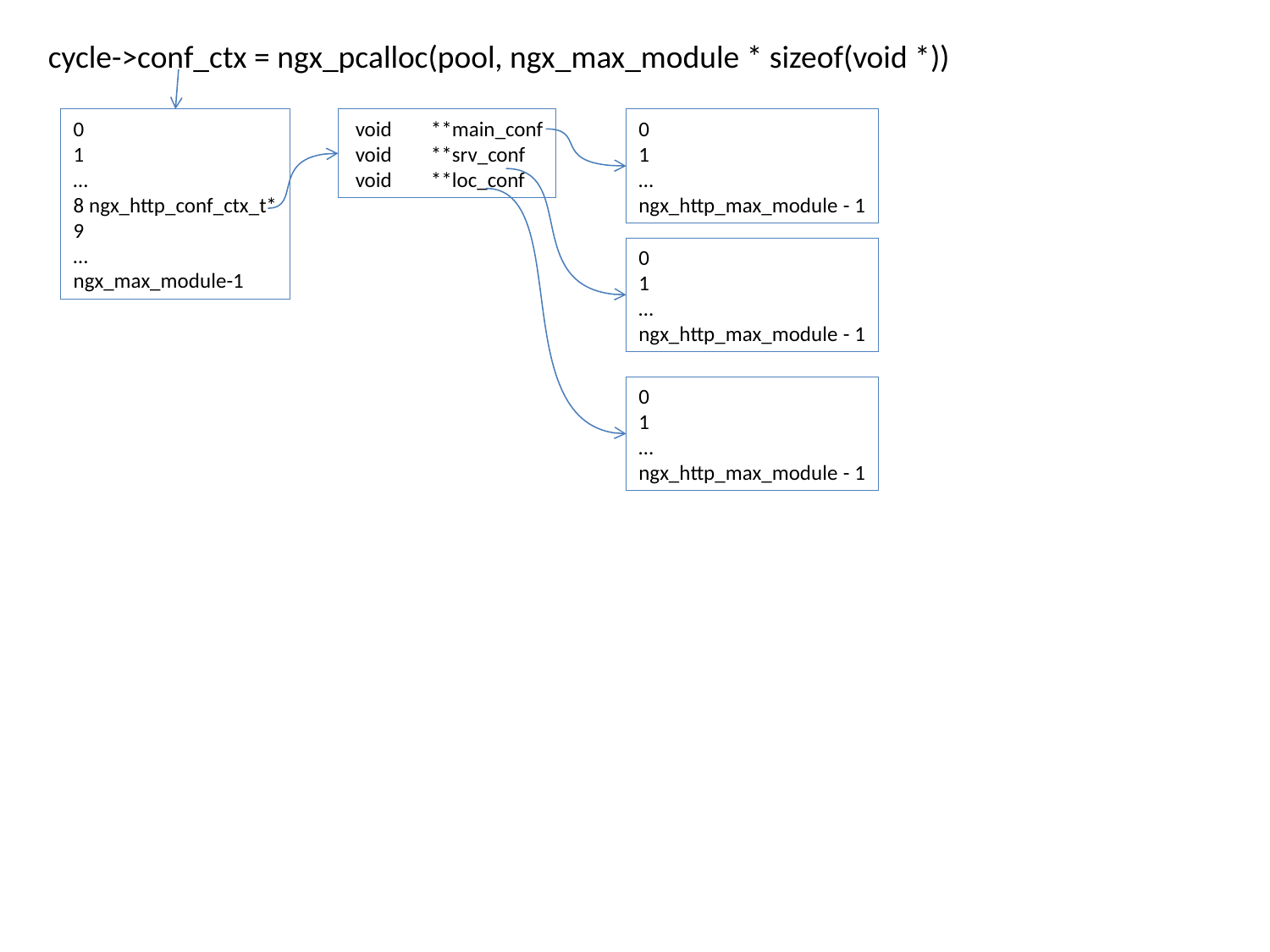

cycle->conf_ctx = ngx_pcalloc(pool, ngx_max_module * sizeof(void *))
0
1
…
8 ngx_http_conf_ctx_t*
9
…
ngx_max_module-1
 void        **main_conf
 void        **srv_conf
 void        **loc_conf
0
1
…
ngx_http_max_module - 1
0
1
…
ngx_http_max_module - 1
0
1
…
ngx_http_max_module - 1